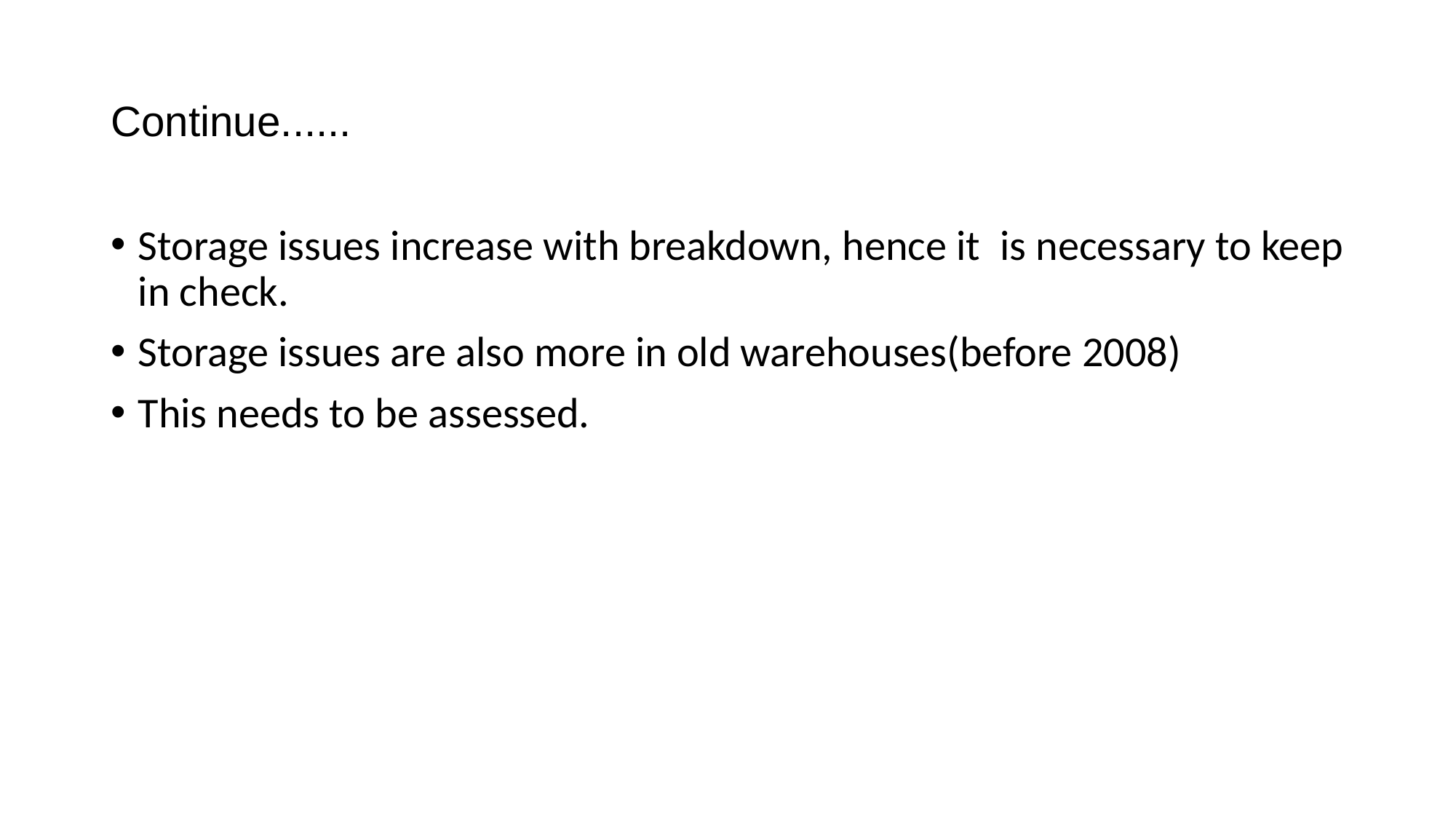

# Continue......
Storage issues increase with breakdown, hence it  is necessary to keep in check.
Storage issues are also more in old warehouses(before 2008)
This needs to be assessed.